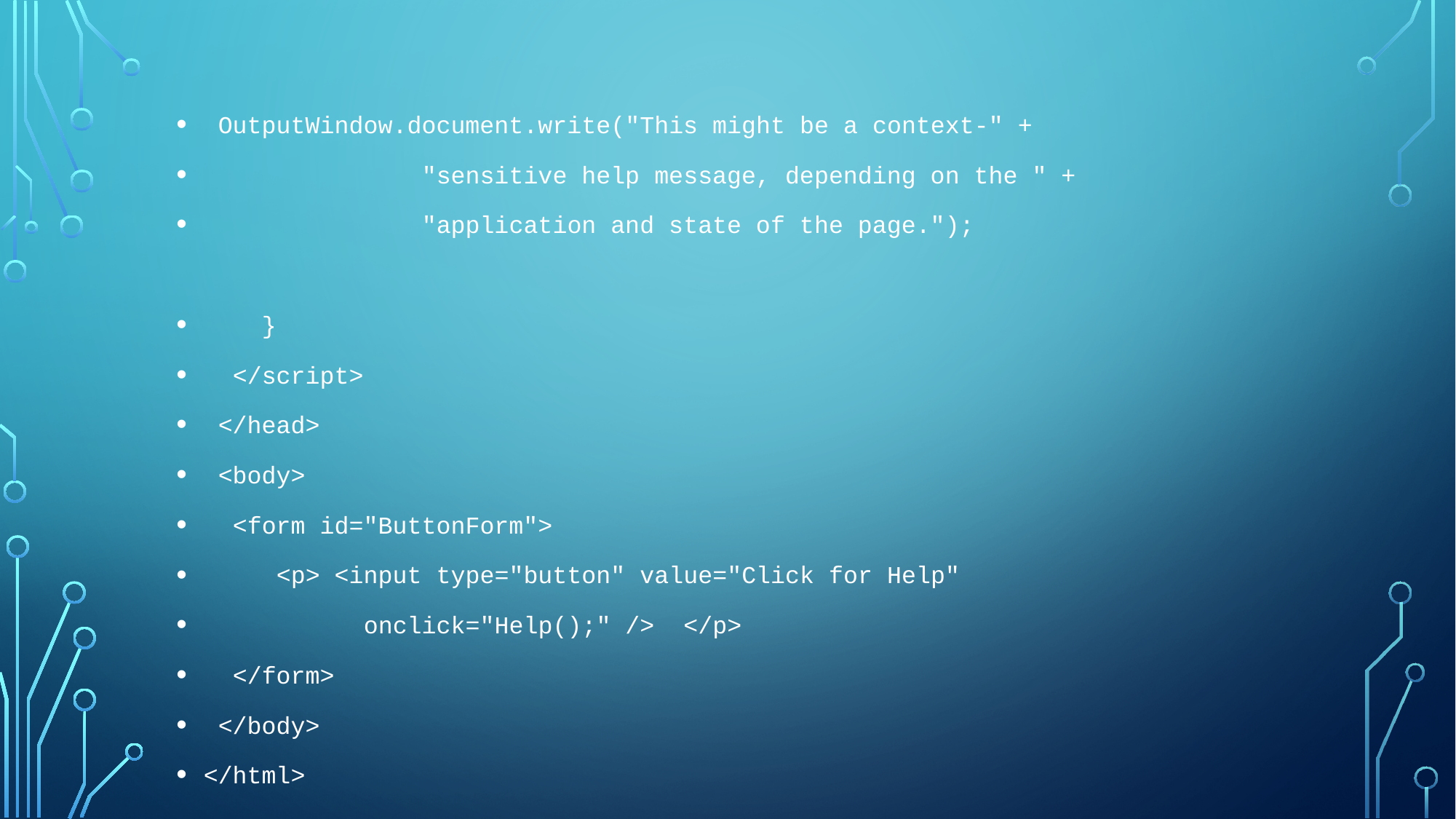

OutputWindow.document.write("This might be a context-" +
               "sensitive help message, depending on the " +
               "application and state of the page.");

    }
  </script>
 </head>
 <body>
  <form id="ButtonForm">
     <p> <input type="button" value="Click for Help"
           onclick="Help();" />  </p>
  </form>
 </body>
</html>